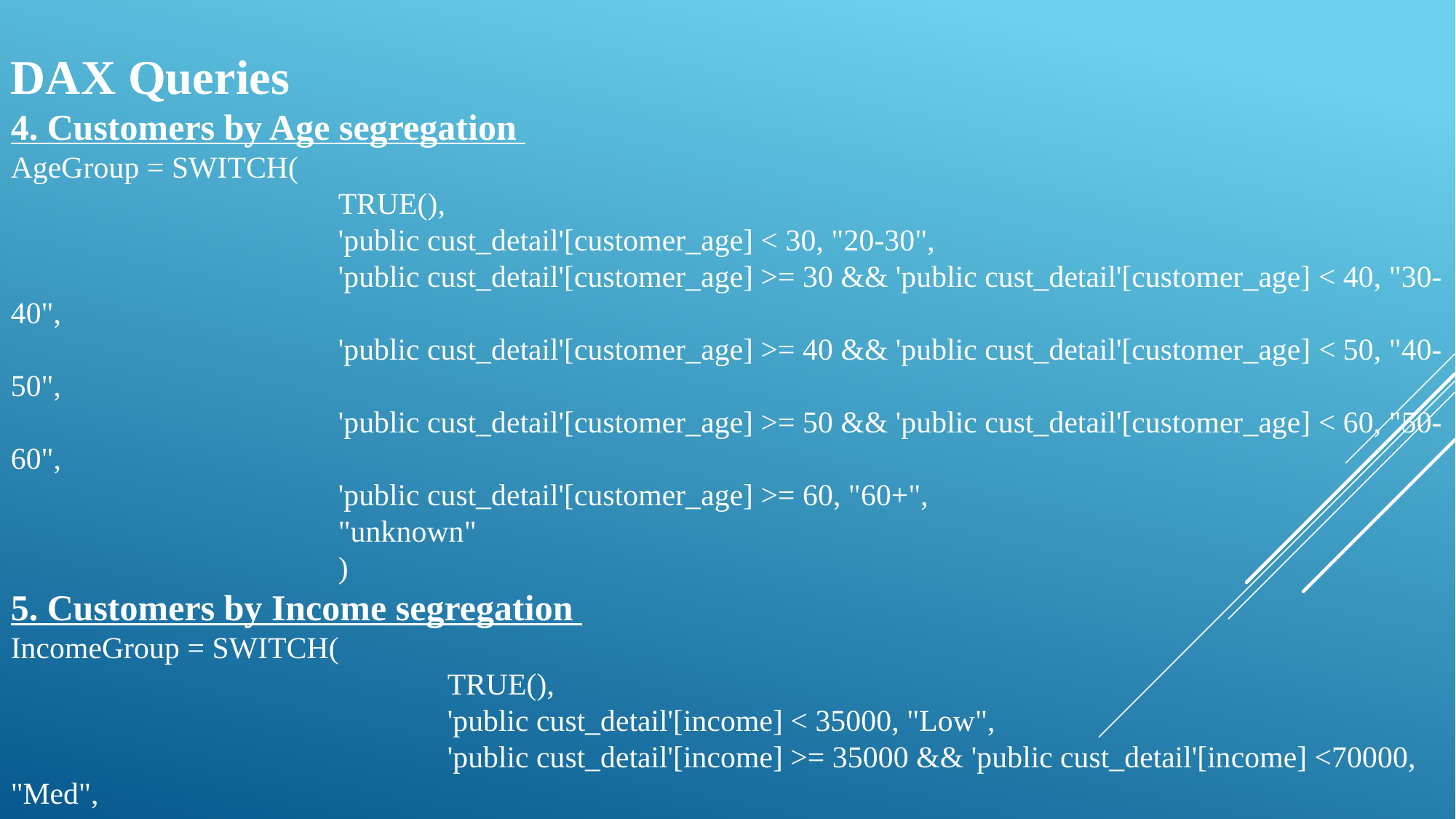

DAX Queries
4. Customers by Age segregation
AgeGroup = SWITCH(
			TRUE(),
			'public cust_detail'[customer_age] < 30, "20-30",
			'public cust_detail'[customer_age] >= 30 && 'public cust_detail'[customer_age] < 40, "30-40",
			'public cust_detail'[customer_age] >= 40 && 'public cust_detail'[customer_age] < 50, "40-50",
			'public cust_detail'[customer_age] >= 50 && 'public cust_detail'[customer_age] < 60, "50-60",
			'public cust_detail'[customer_age] >= 60, "60+",
			"unknown"
			)
5. Customers by Income segregation
IncomeGroup = SWITCH(
				TRUE(),
				'public cust_detail'[income] < 35000, "Low",
				'public cust_detail'[income] >= 35000 && 'public cust_detail'[income] <70000, "Med",
				'public cust_detail'[income] >= 70000, "High",
				"unknown“
				)